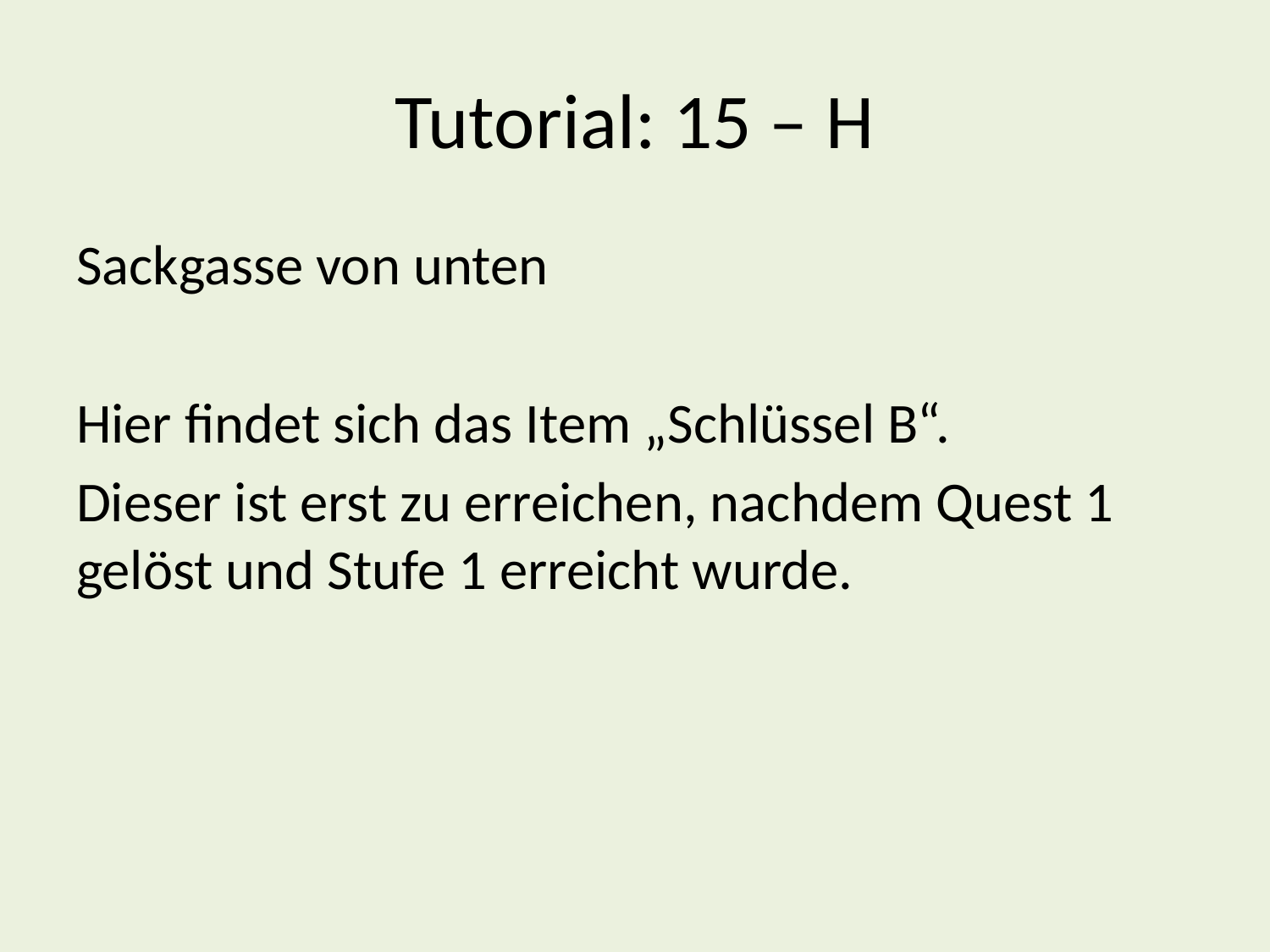

# Tutorial: 15 – H
Sackgasse von unten

Hier findet sich das Item „Schlüssel B“.
Dieser ist erst zu erreichen, nachdem Quest 1 gelöst und Stufe 1 erreicht wurde.